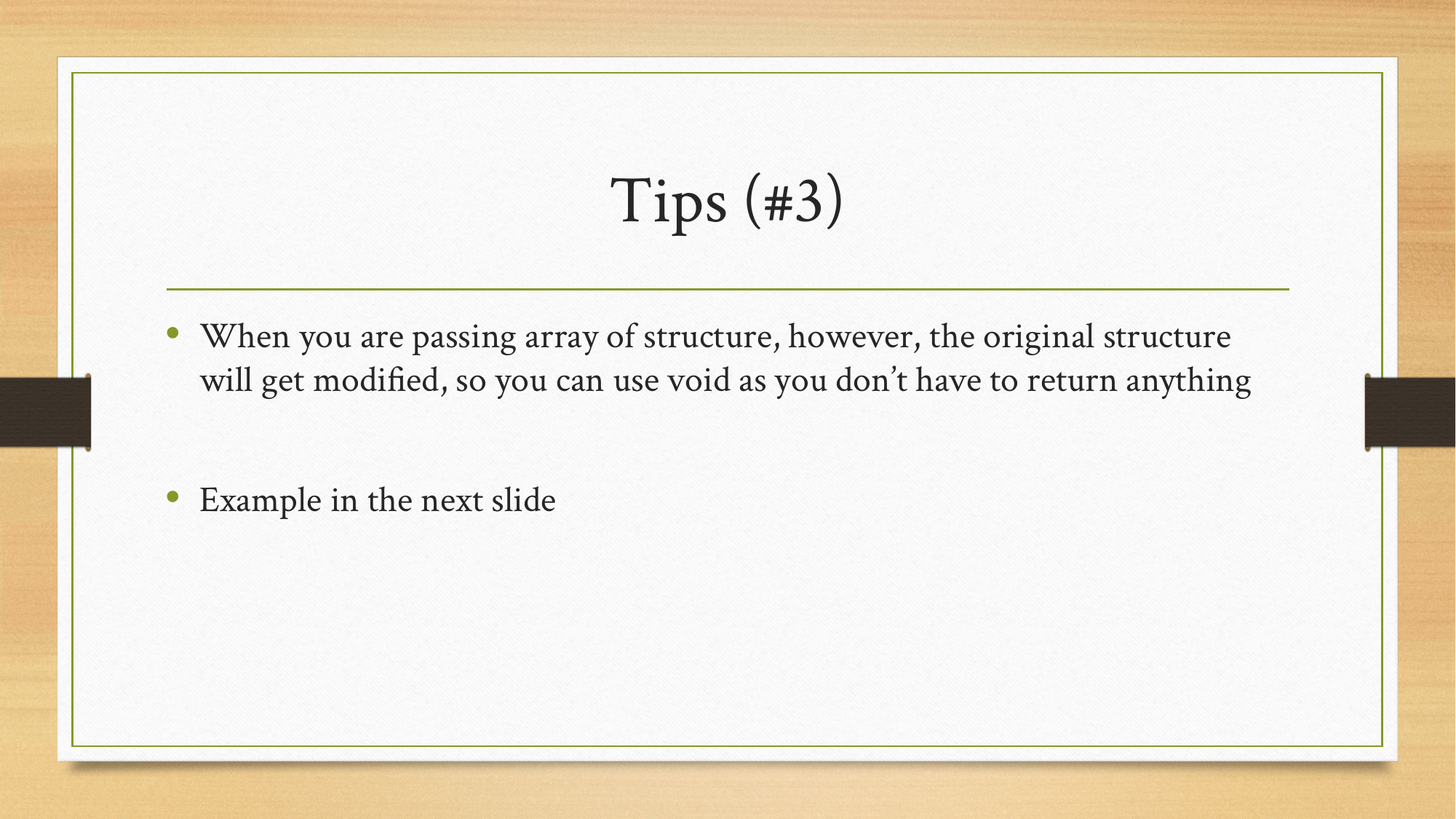

# Tips (#3)
When you are passing array of structure, however, the original structure will get modified, so you can use void as you don’t have to return anything

Example in the next slide